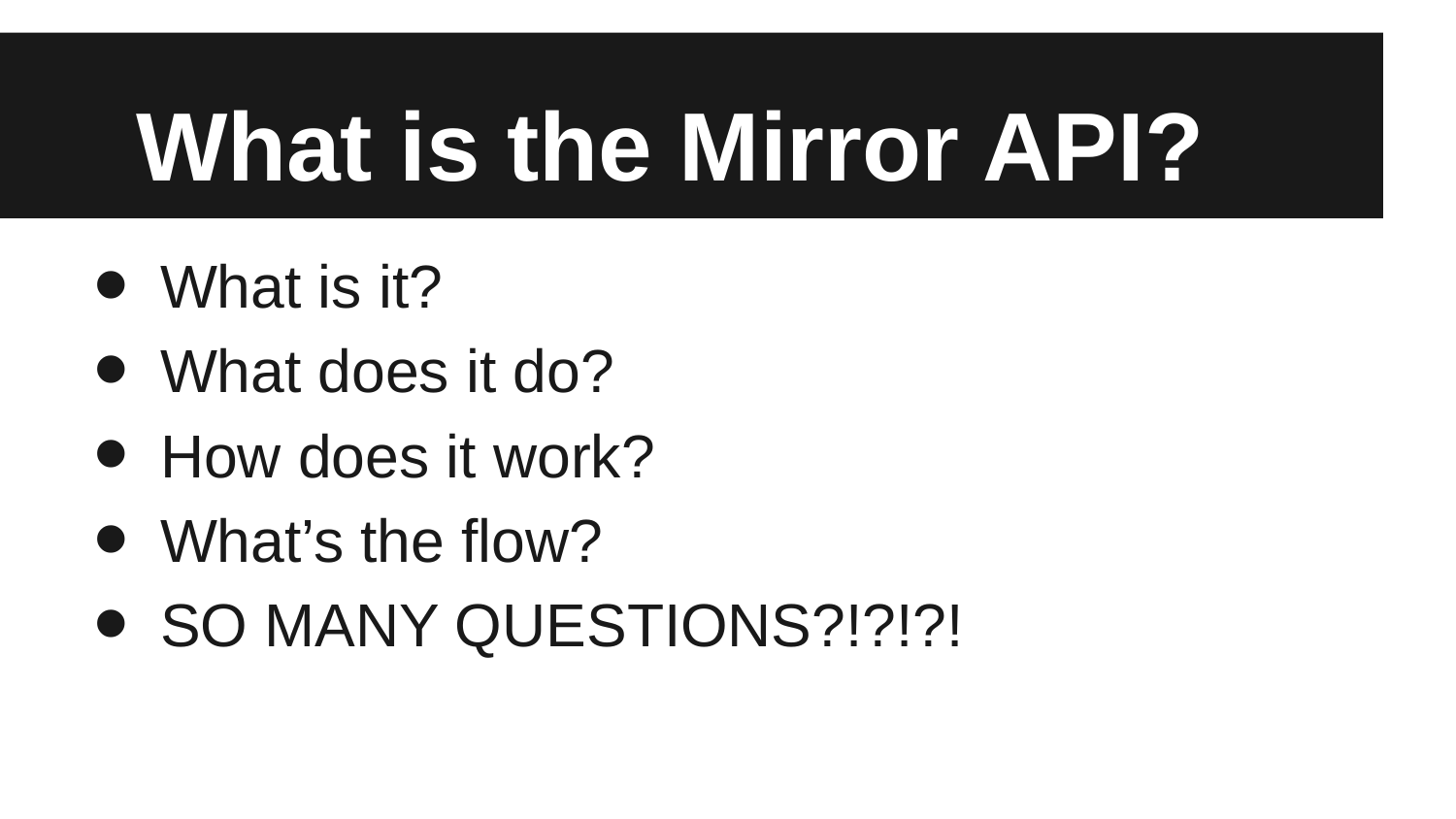

# What is the Mirror API?
What is it?
What does it do?
How does it work?
What’s the flow?
SO MANY QUESTIONS?!?!?!